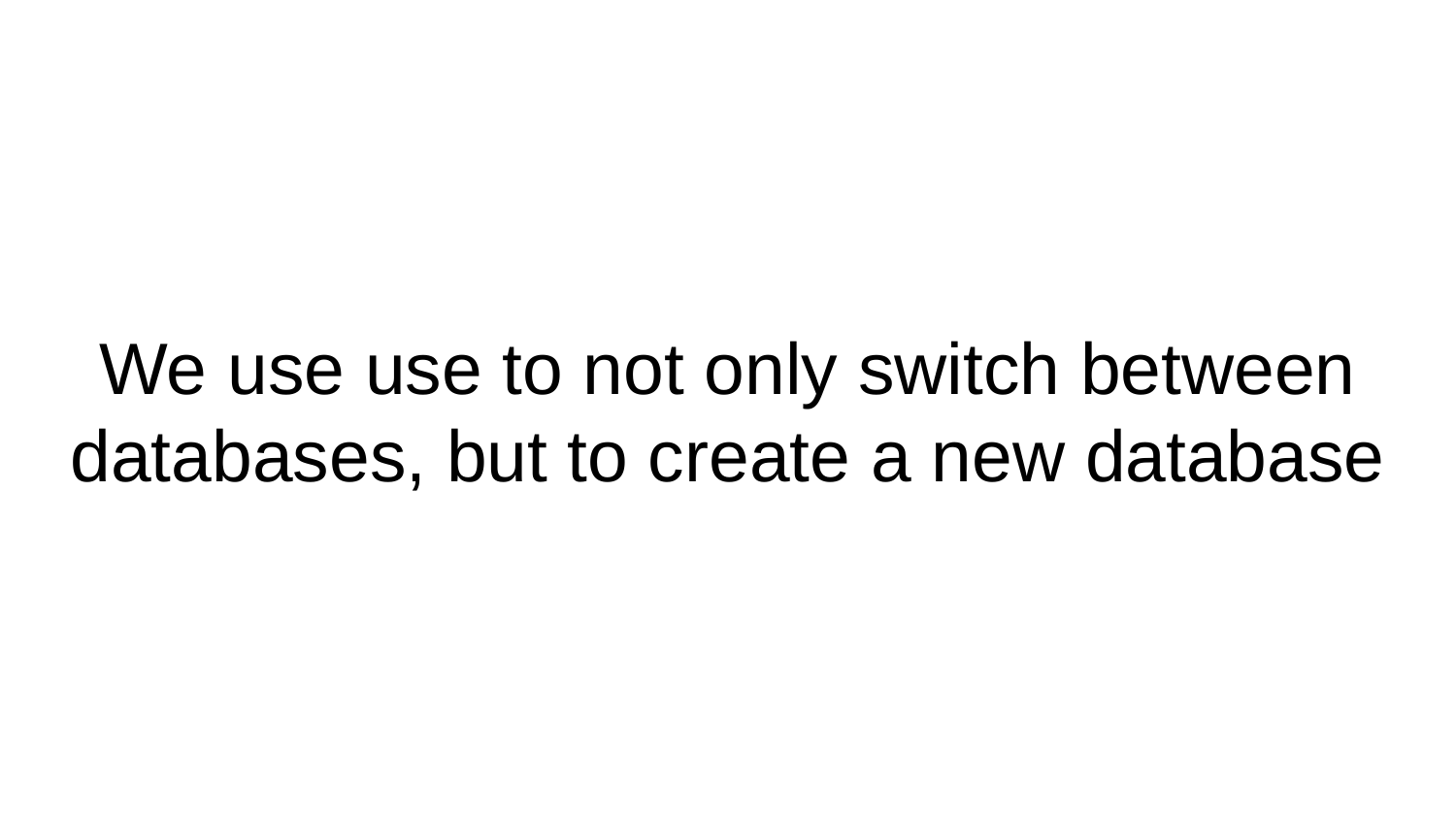

# We use use to not only switch between databases, but to create a new database